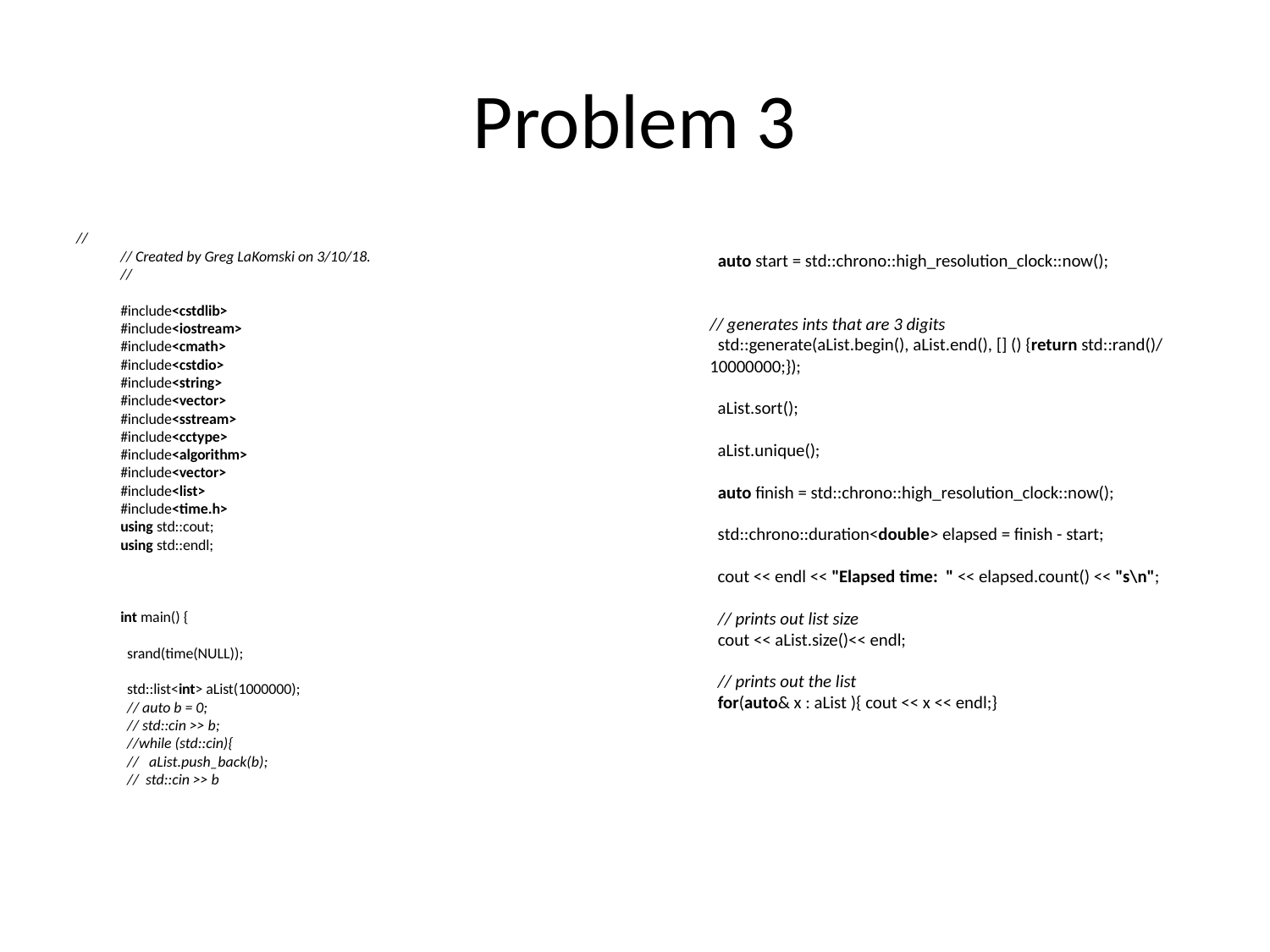

# Problem 3
//
// Created by Greg LaKomski on 3/10/18.
//
#include<cstdlib>
#include<iostream>
#include<cmath>
#include<cstdio>
#include<string>
#include<vector>
#include<sstream>
#include<cctype>
#include<algorithm>
#include<vector>
#include<list>
#include<time.h>
using std::cout;
using std::endl;
int main() {
  srand(time(NULL));
  std::list<int> aList(1000000);
  // auto b = 0;
  // std::cin >> b;
  //while (std::cin){
  //   aList.push_back(b);
  //  std::cin >> b
  auto start = std::chrono::high_resolution_clock::now();
// generates ints that are 3 digits
  std::generate(aList.begin(), aList.end(), [] () {return std::rand()/ 10000000;});
  aList.sort();
  aList.unique();
  auto finish = std::chrono::high_resolution_clock::now();
  std::chrono::duration<double> elapsed = finish - start;
  cout << endl << "Elapsed time:  " << elapsed.count() << "s\n";
  // prints out list size
  cout << aList.size()<< endl;
  // prints out the list
  for(auto& x : aList ){ cout << x << endl;}